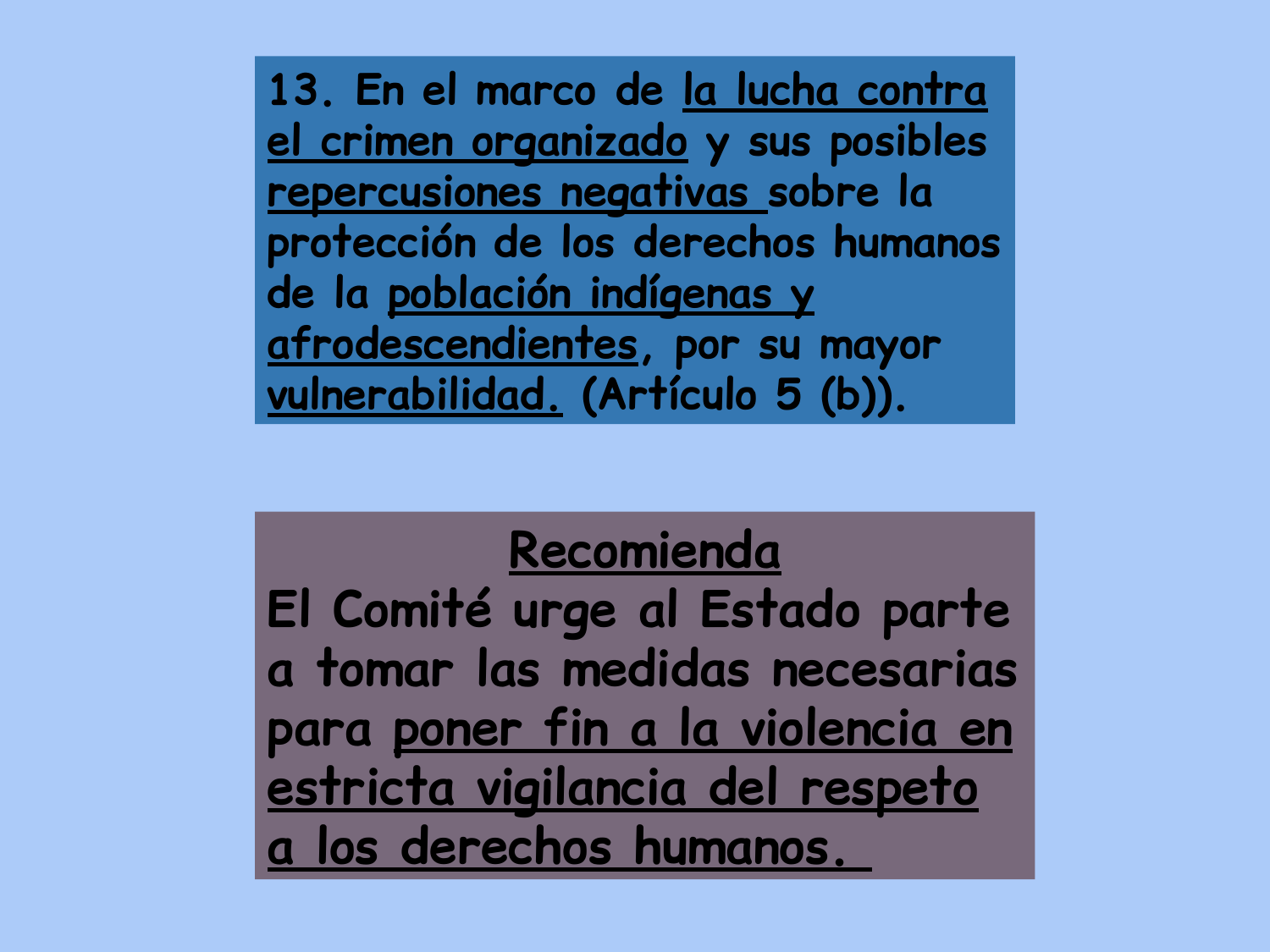

13. En el marco de la lucha contra el crimen organizado y sus posibles repercusiones negativas sobre la protección de los derechos humanos de la población indígenas y afrodescendientes, por su mayor vulnerabilidad. (Artículo 5 (b)).
Recomienda
El Comité urge al Estado parte a tomar las medidas necesarias para poner fin a la violencia en estricta vigilancia del respeto a los derechos humanos.